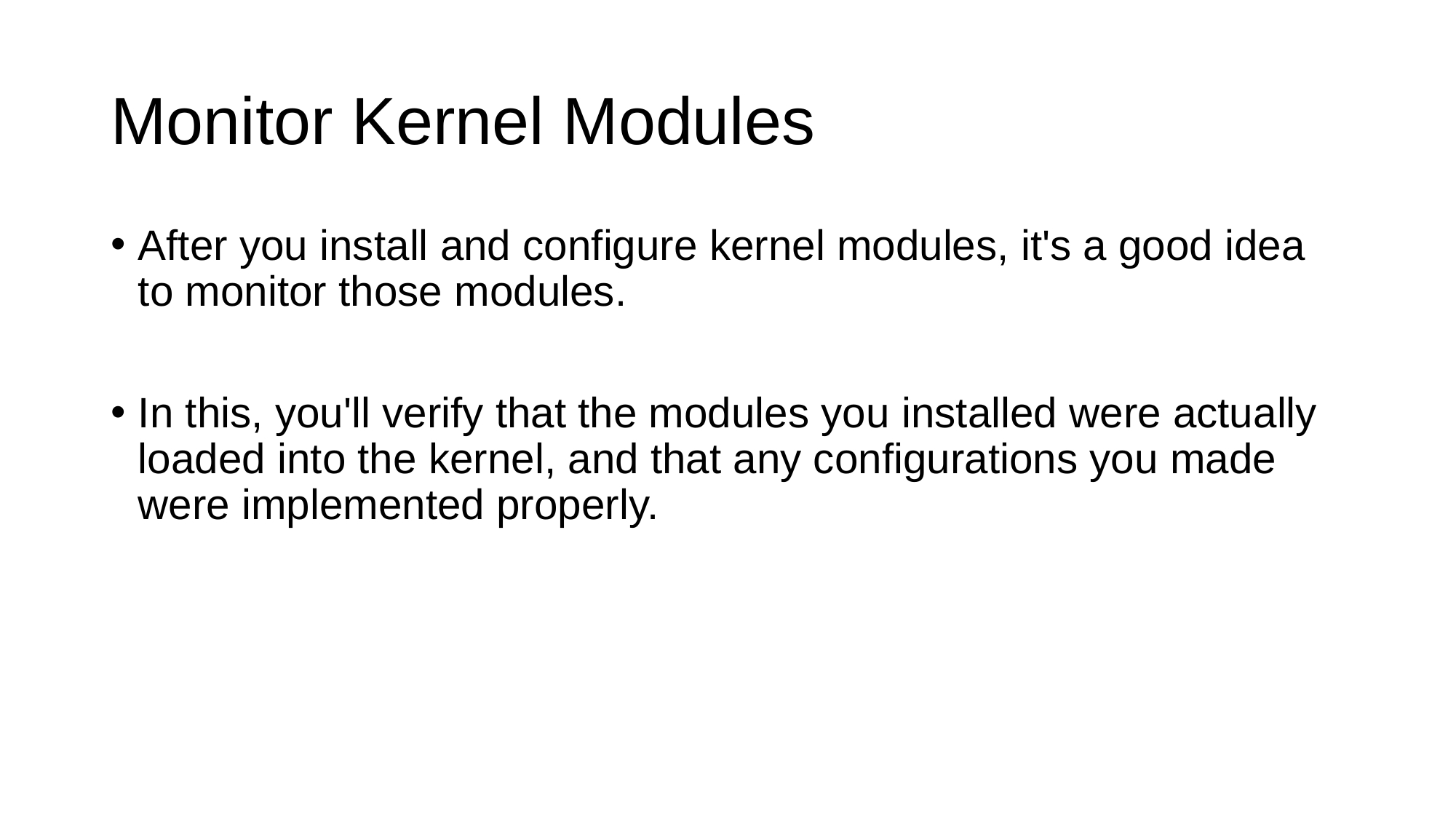

# Monitor Kernel Modules
After you install and configure kernel modules, it's a good idea to monitor those modules.

In this, you'll verify that the modules you installed were actually loaded into the kernel, and that any configurations you made were implemented properly.